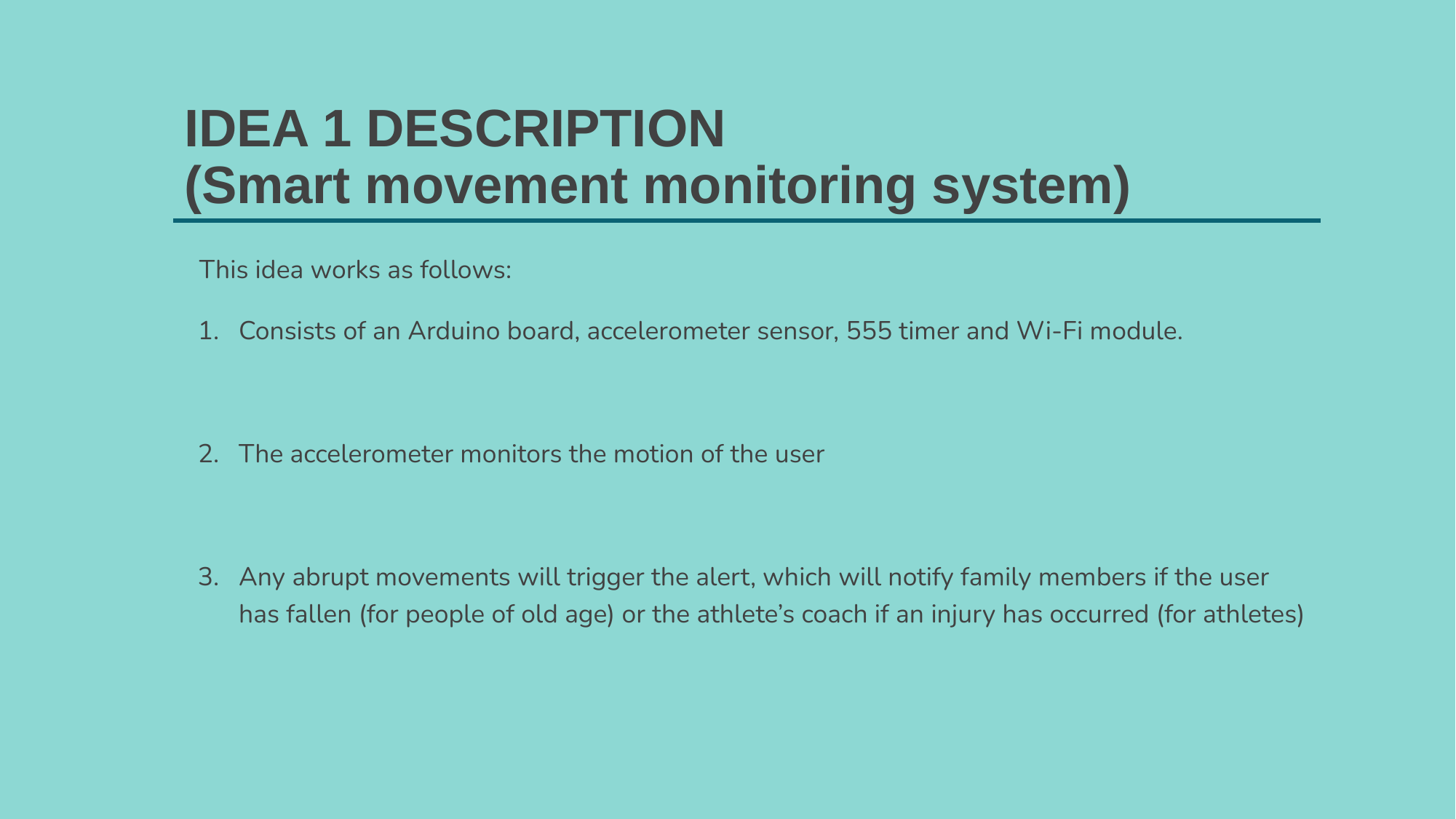

# IDEA 1 DESCRIPTION
(Smart movement monitoring system)
This idea works as follows:
Consists of an Arduino board, accelerometer sensor, 555 timer and Wi-Fi module.

The accelerometer monitors the motion of the user

Any abrupt movements will trigger the alert, which will notify family members if the user has fallen (for people of old age) or the athlete’s coach if an injury has occurred (for athletes)